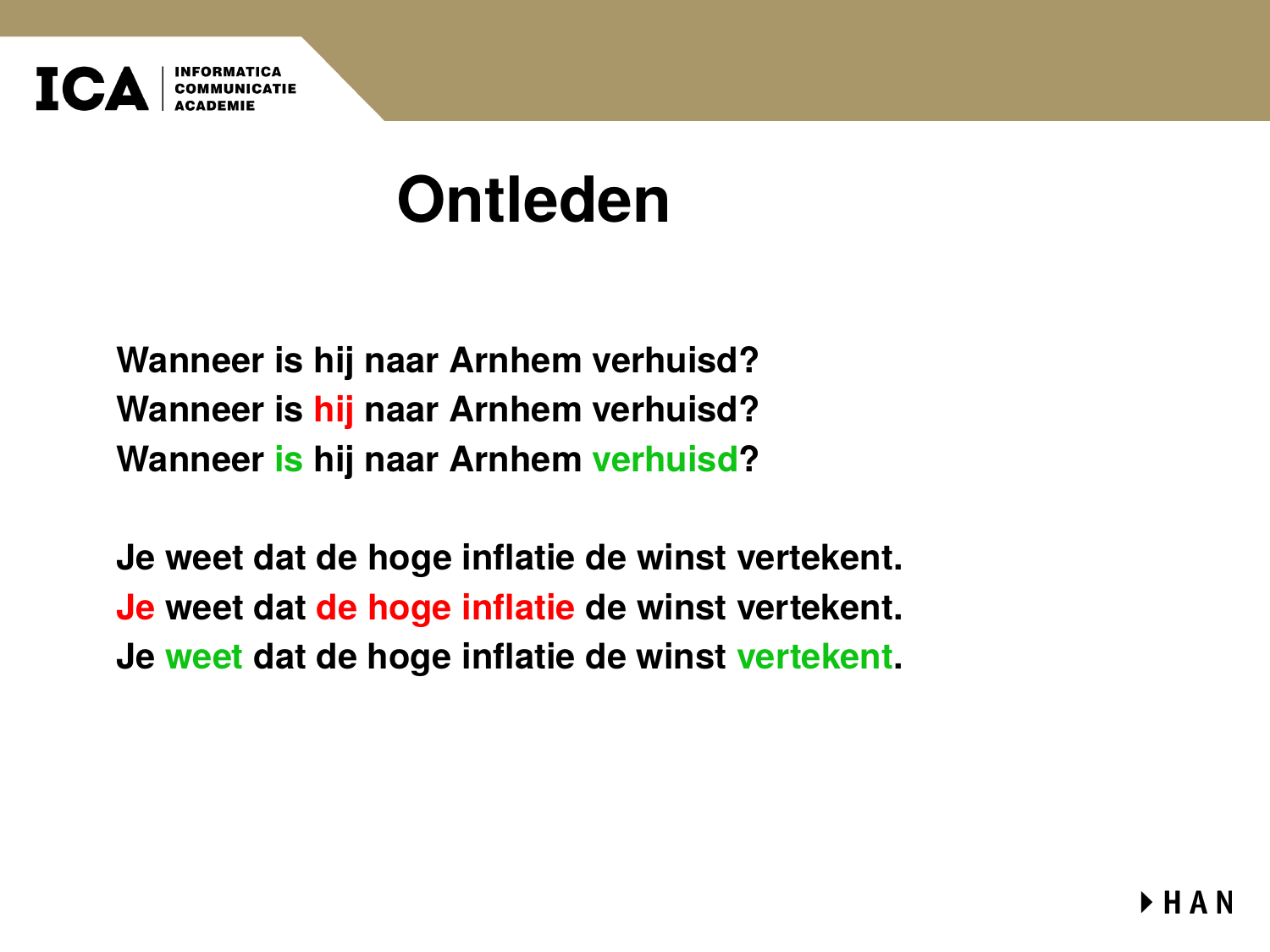

# Ontleden

Wanneer is hij naar Arnhem verhuisd?
Wanneer is hij naar Arnhem verhuisd?
Wanneer is hij naar Arnhem verhuisd?

Je weet dat de hoge inflatie de winst vertekent.
Je weet dat de hoge inflatie de winst vertekent.
Je weet dat de hoge inflatie de winst vertekent.